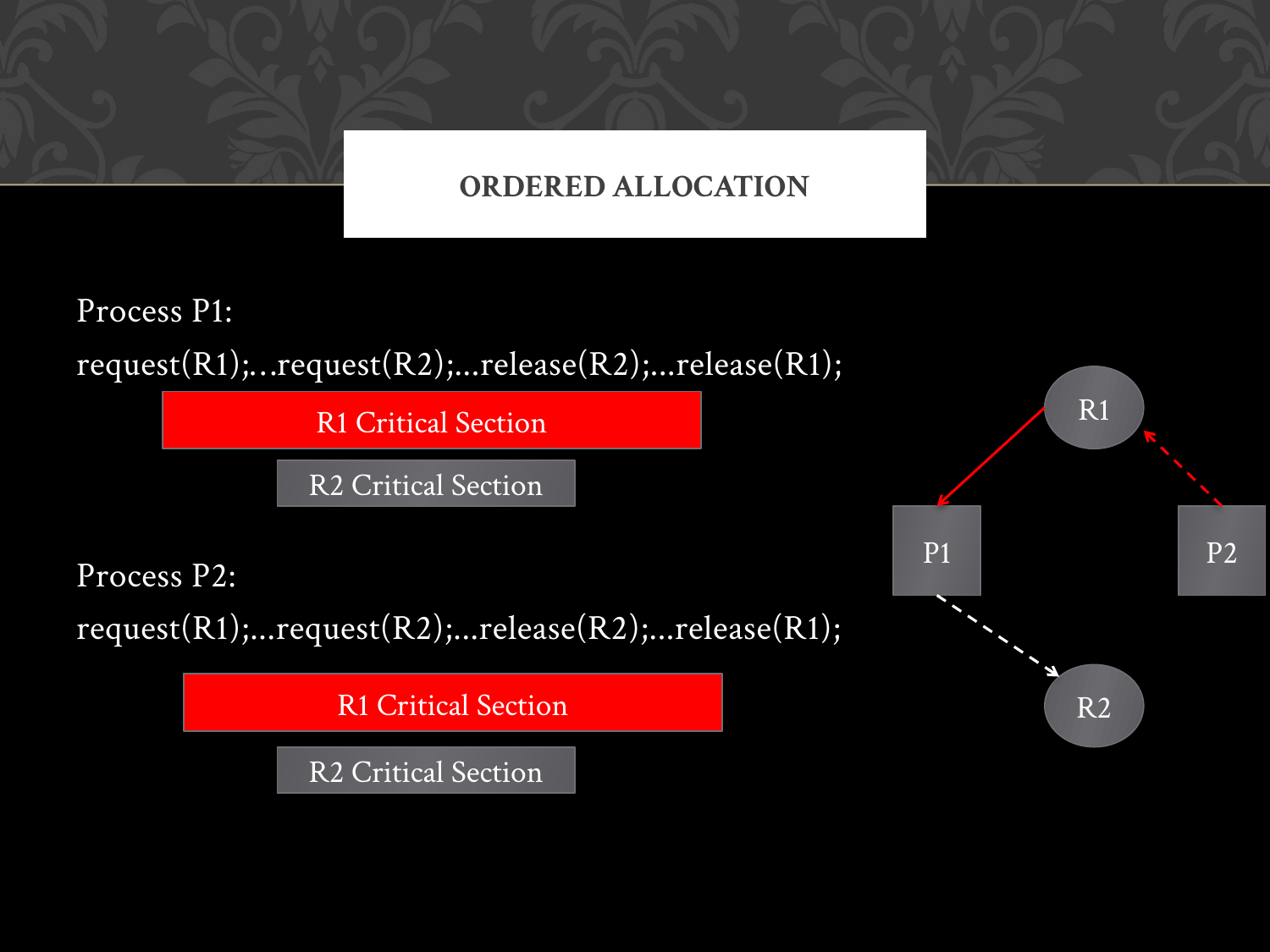

# Ordered Allocation
Process P1:
request(R1);…request(R2);...release(R2);...release(R1);

Process P2:
request(R1);...request(R2);...release(R2);...release(R1);

R1
R1 Critical Section
R2 Critical Section
P1
P2
R2
R1 Critical Section
R2 Critical Section